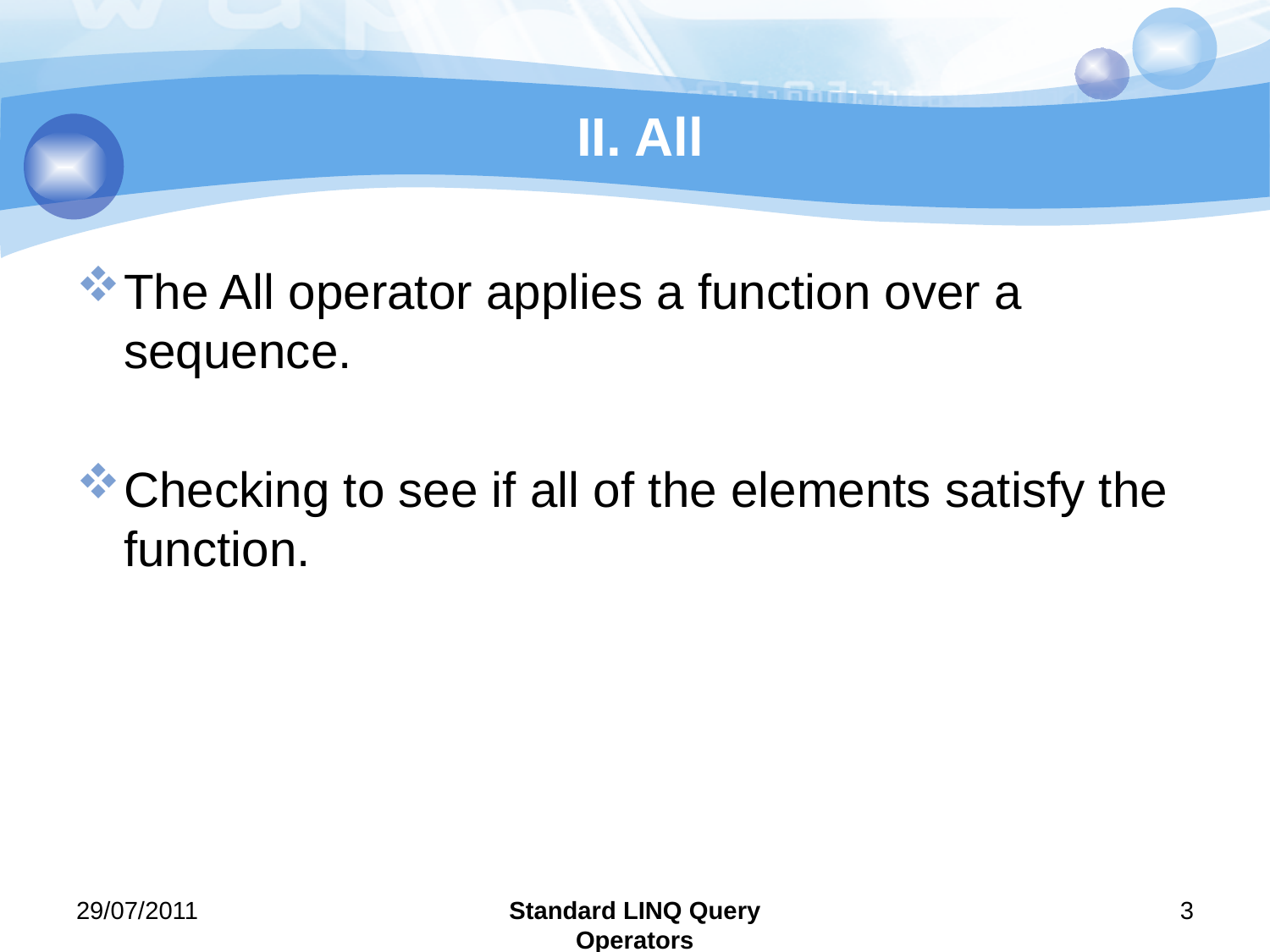

# II. All
The All operator applies a function over a sequence.

Checking to see if all of the elements satisfy the function.

29/07/2011
Standard LINQ Query Operators
3